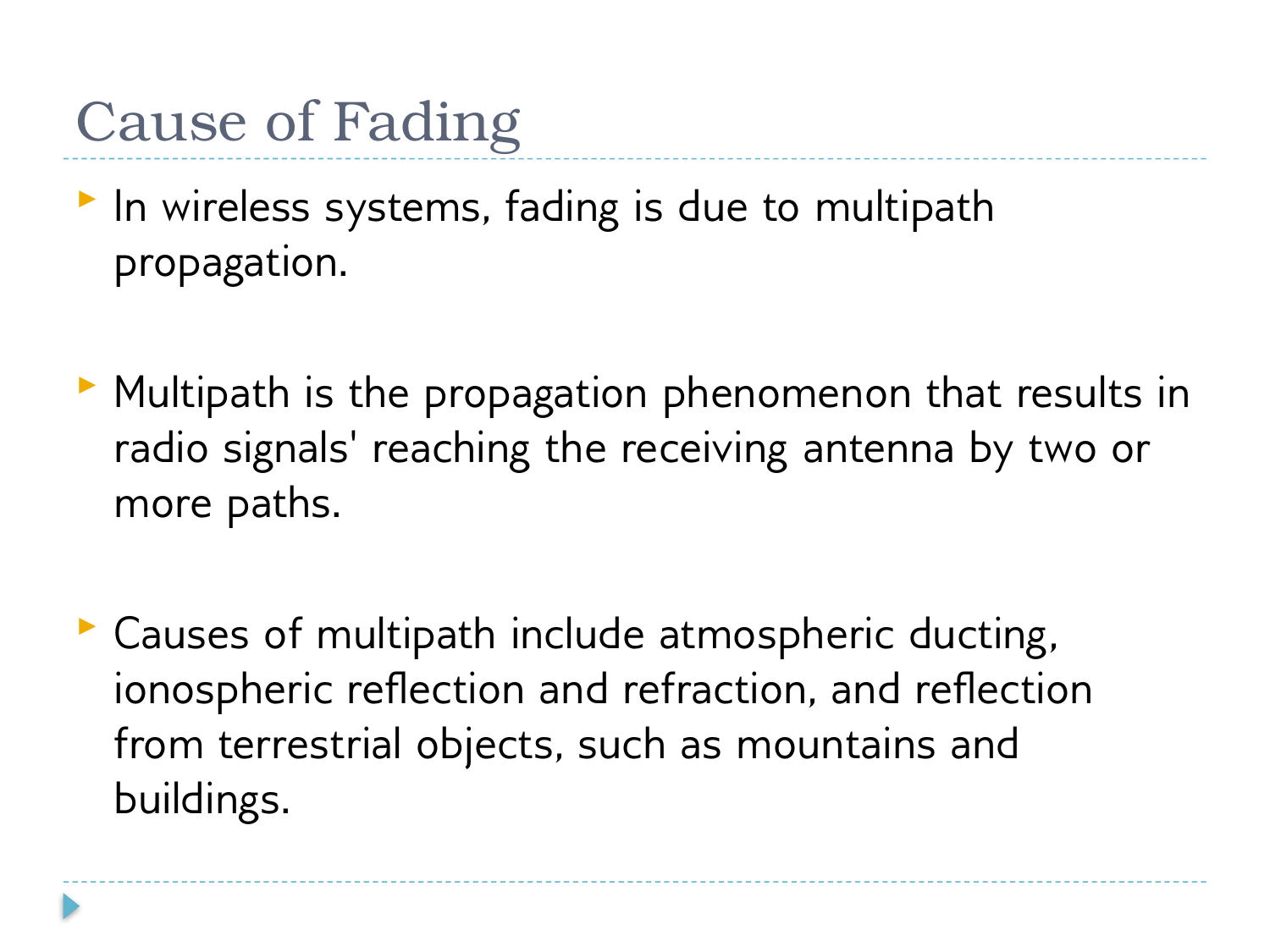

# Cause of Fading
In wireless systems, fading is due to multipath propagation.

Multipath is the propagation phenomenon that results in radio signals' reaching the receiving antenna by two or more paths.

Causes of multipath include atmospheric ducting, ionospheric reflection and refraction, and reflection from terrestrial objects, such as mountains and buildings.